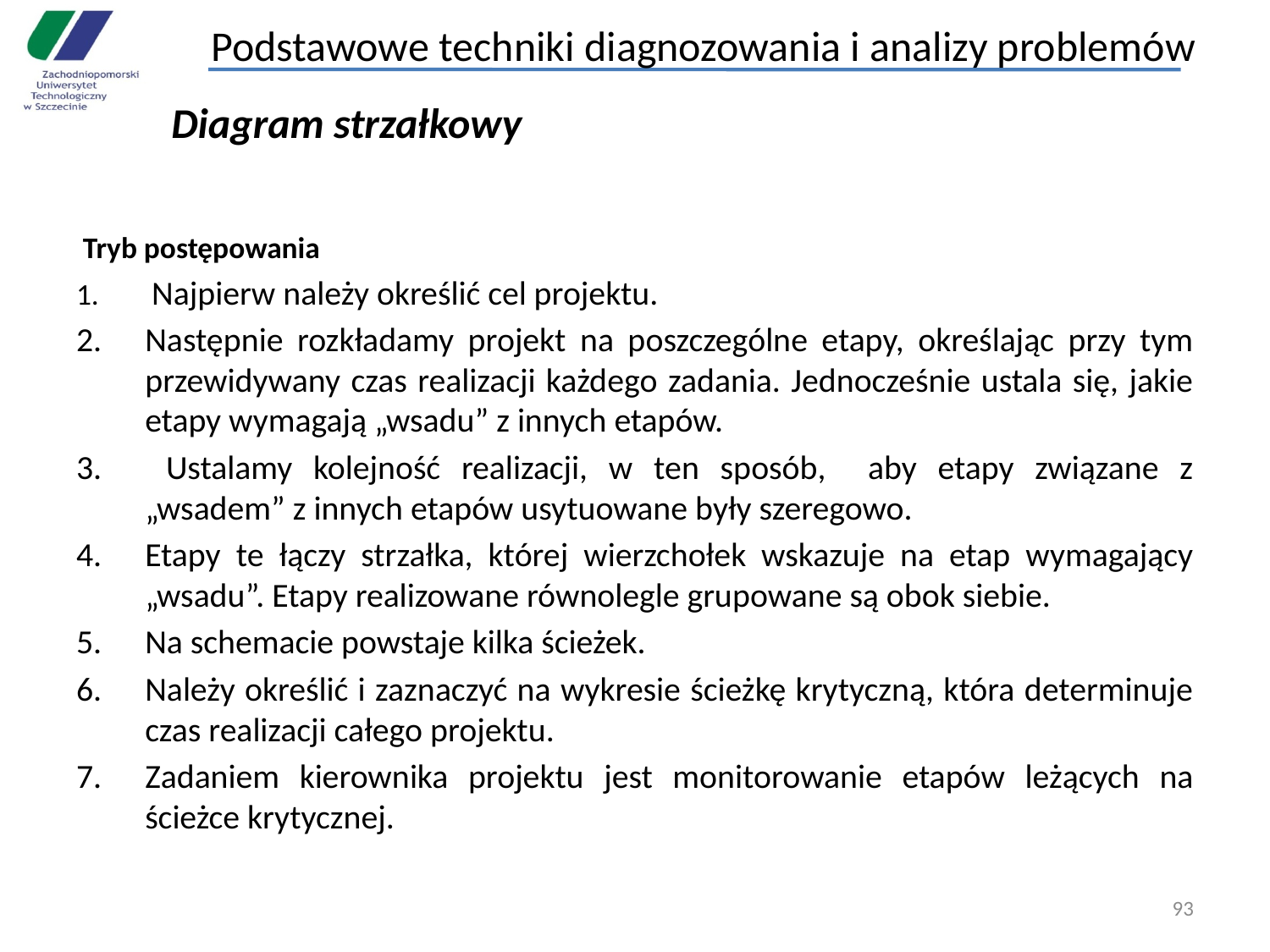

Podstawowe techniki diagnozowania i analizy problemów
Diagram strzałkowy
 Tryb postępowania
 Najpierw należy określić cel projektu.
Następnie rozkładamy projekt na poszczególne etapy, określając przy tym przewidywany czas realizacji każdego zadania. Jednocześnie ustala się, jakie etapy wymagają „wsadu” z innych etapów.
 Ustalamy kolejność realizacji, w ten sposób,  aby etapy związane z „wsadem” z innych etapów usytuowane były szeregowo.
Etapy te łączy strzałka, której wierzchołek wskazuje na etap wymagający „wsadu”. Etapy realizowane równolegle grupowane są obok siebie.
Na schemacie powstaje kilka ścieżek.
Należy określić i zaznaczyć na wykresie ścieżkę krytyczną, która determinuje czas realizacji całego projektu.
Zadaniem kierownika projektu jest monitorowanie etapów leżących na ścieżce krytycznej.
93